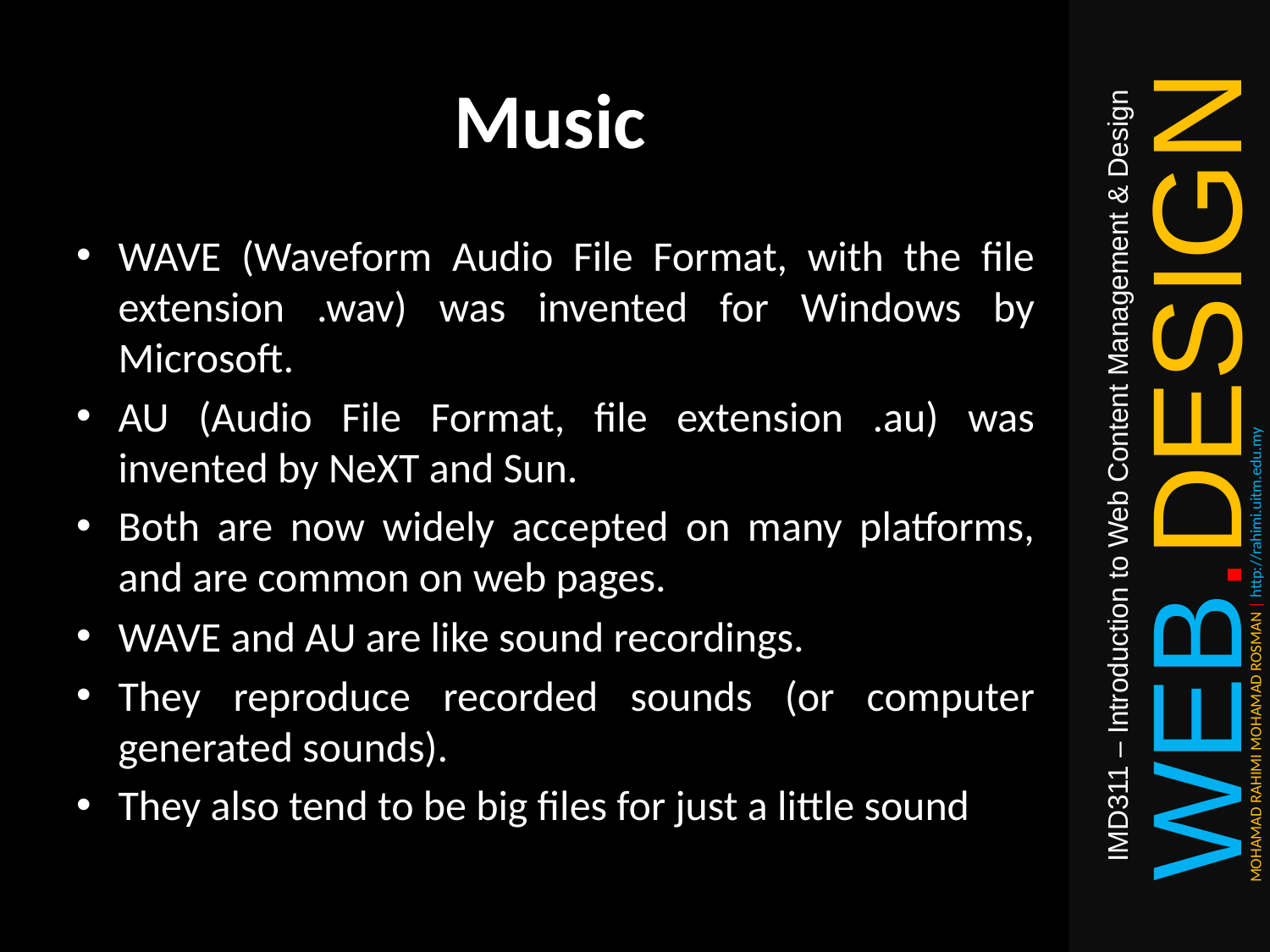

# Music
WAVE (Waveform Audio File Format, with the file extension .wav) was invented for Windows by Microsoft.
AU (Audio File Format, file extension .au) was invented by NeXT and Sun.
Both are now widely accepted on many platforms, and are common on web pages.
WAVE and AU are like sound recordings.
They reproduce recorded sounds (or computer generated sounds).
They also tend to be big files for just a little sound